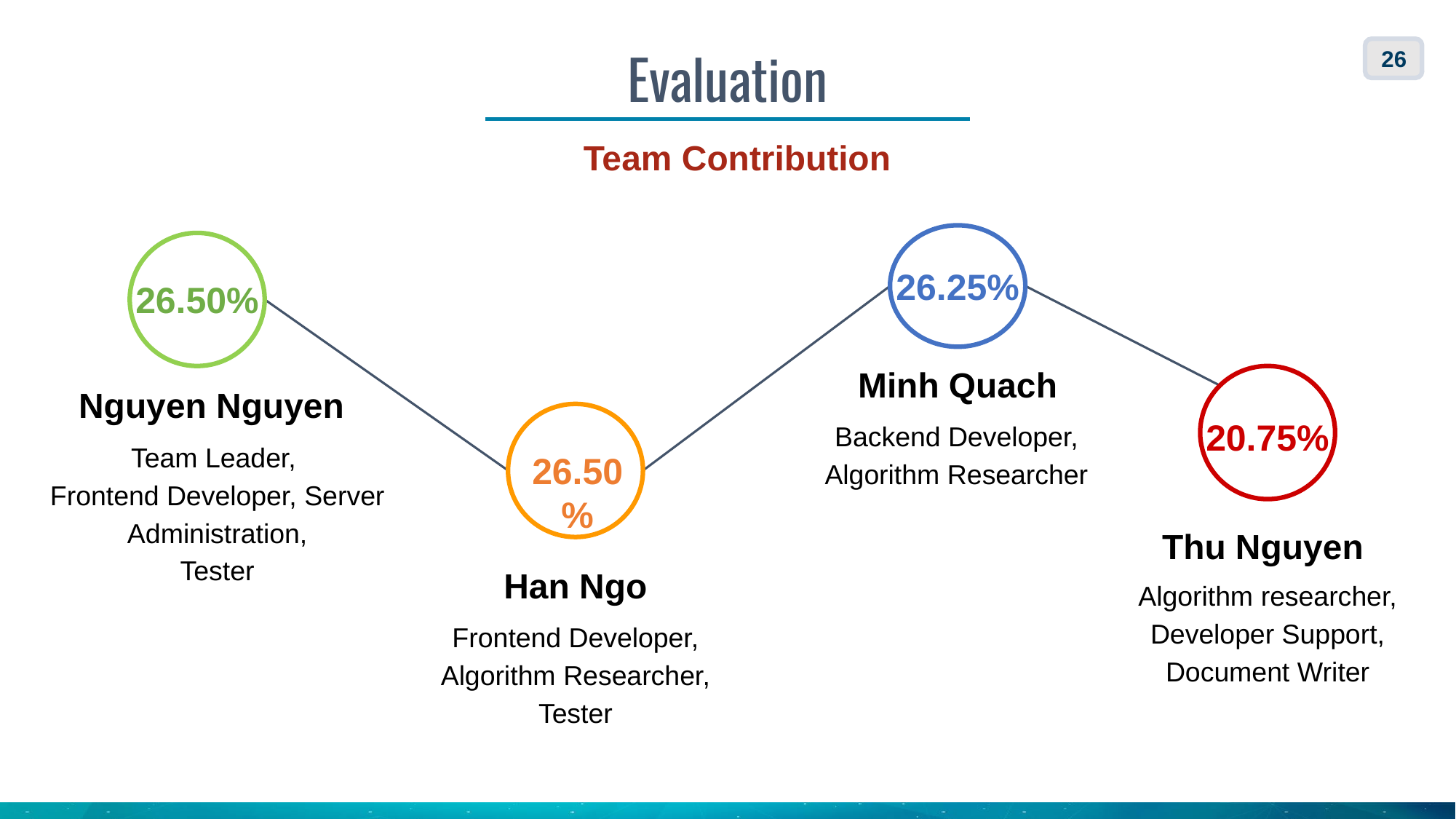

Evaluation
26

Team Contribution

26.25%

26.50%
Minh Quach

20.75%
Nguyen Nguyen
Backend Developer, Algorithm Researcher

26.50%
Team Leader,
Frontend Developer, Server Administration,
Tester
Thu Nguyen
Han Ngo
Algorithm researcher, Developer Support,
Document Writer
Frontend Developer, Algorithm Researcher,
Tester